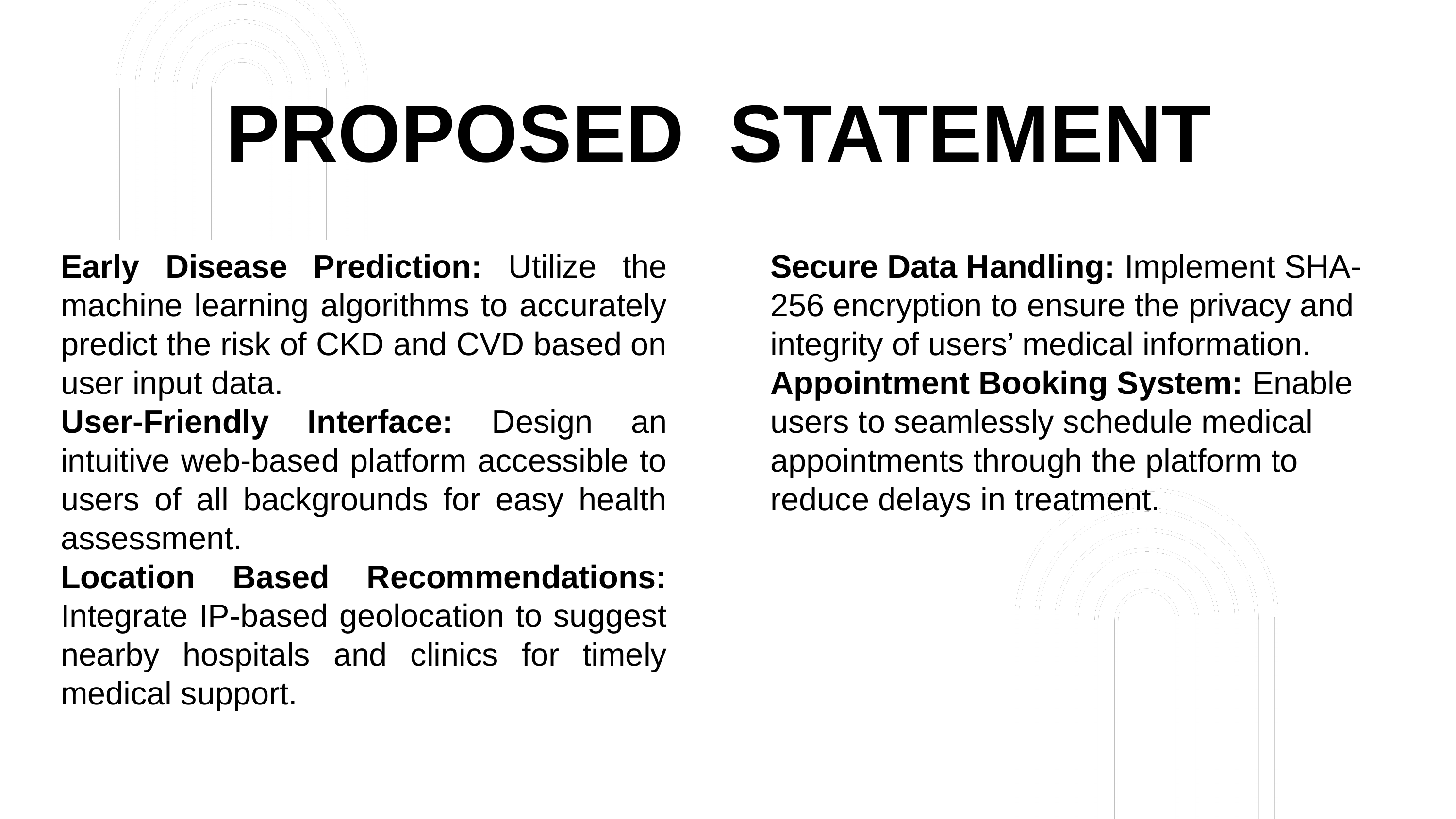

PROPOSED  STATEMENT

Early Disease Prediction: Utilize the machine learning algorithms to accurately predict the risk of CKD and CVD based on user input data.
User-Friendly Interface: Design an intuitive web-based platform accessible to users of all backgrounds for easy health assessment.
Location Based Recommendations: Integrate IP-based geolocation to suggest nearby hospitals and clinics for timely medical support.
Secure Data Handling: Implement SHA-256 encryption to ensure the privacy and integrity of users’ medical information.
Appointment Booking System: Enable users to seamlessly schedule medical appointments through the platform to reduce delays in treatment.